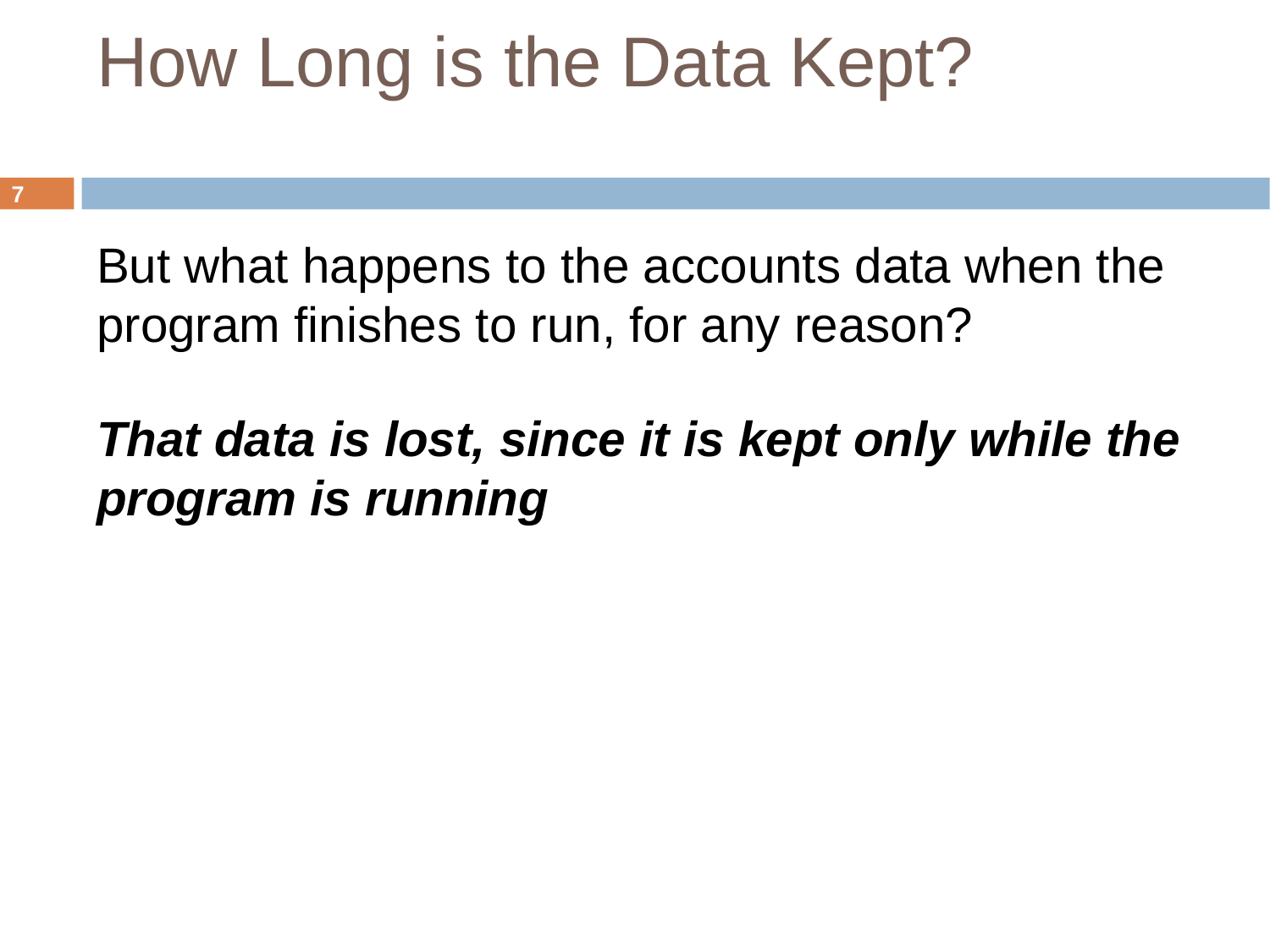

How Long is the Data Kept?

7
But what happens to the accounts data when the program finishes to run, for any reason?

That data is lost, since it is kept only while the program is running